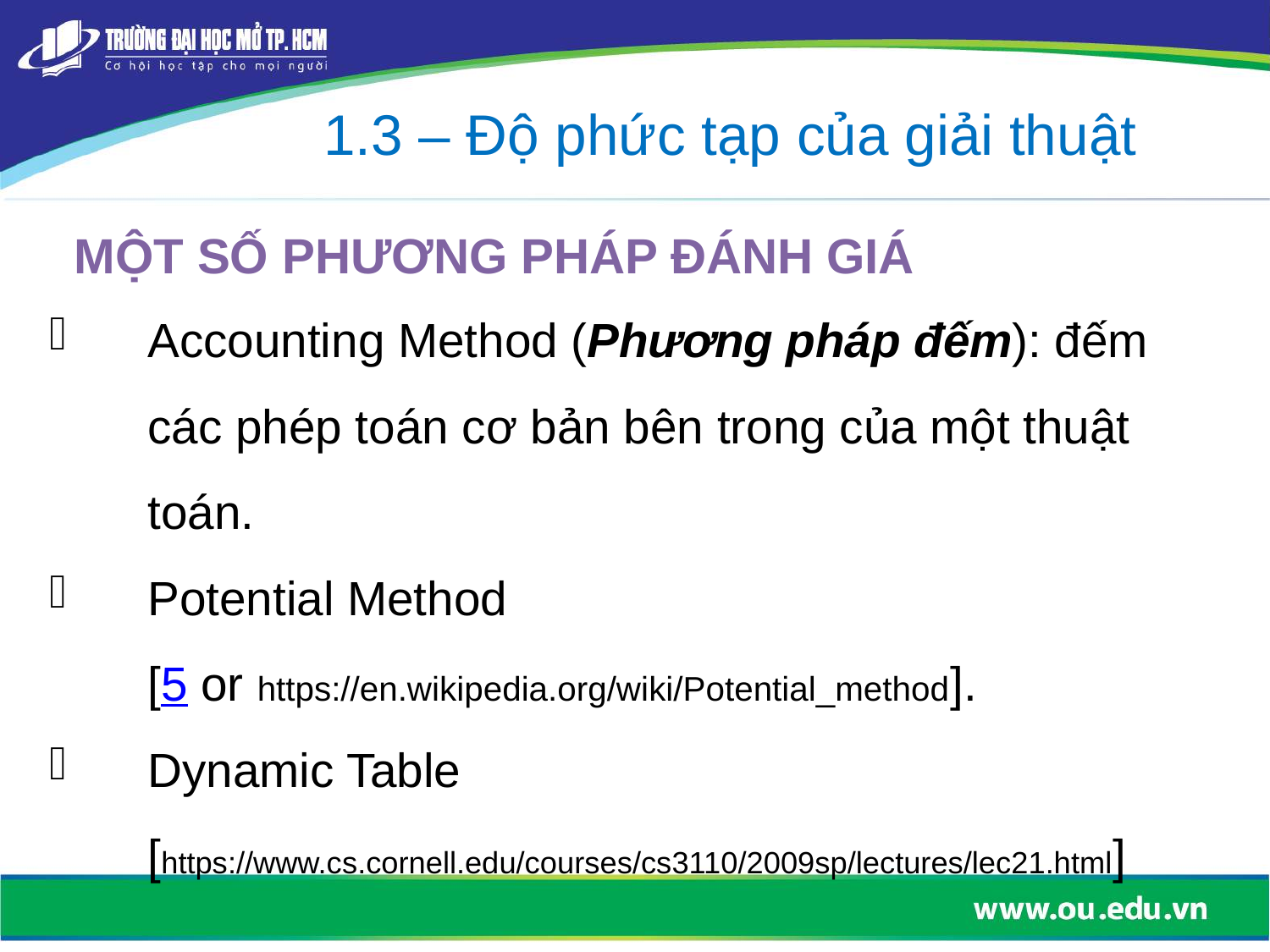

1.3 – Độ phức tạp của giải thuật
MỘT SỐ PHƯƠNG PHÁP ĐÁNH GIÁ
Accounting Method (Phương pháp đếm): đếm các phép toán cơ bản bên trong của một thuật toán.
Potential Method
[5 or https://en.wikipedia.org/wiki/Potential_method].
Dynamic Table
[https://www.cs.cornell.edu/courses/cs3110/2009sp/lectures/lec21.html]